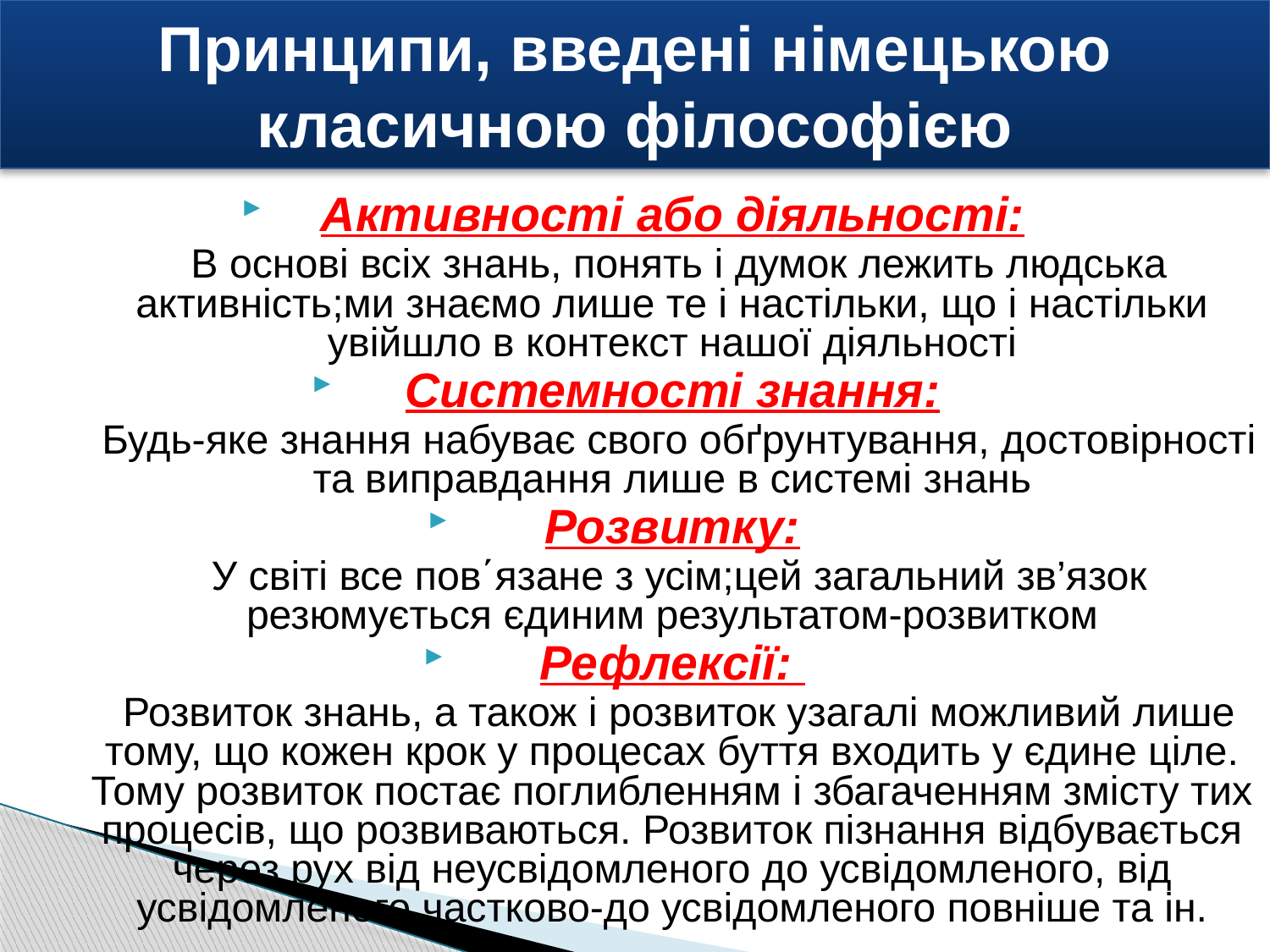

# Принципи, введені німецькою класичною філософією
Активності або діяльності:
    В основі всіх знань, понять і думок лежить людська активність;ми знаємо лише те і настільки, що і настільки увійшло в контекст нашої діяльності
Системності знання:
    Будь-яке знання набуває свого обґрунтування, достовірності та виправдання лише в системі знань
Розвитку:
    У світі все пов΄язане з усім;цей загальний зв’язок резюмується єдиним результатом-розвитком
Рефлексії:
    Розвиток знань, а також і розвиток узагалі можливий лише тому, що кожен крок у процесах буття входить у єдине ціле. Тому розвиток постає поглибленням і збагаченням змісту тих процесів, що розвиваються. Розвиток пізнання відбувається через рух від неусвідомленого до усвідомленого, від усвідомленого частково-до усвідомленого повніше та ін.